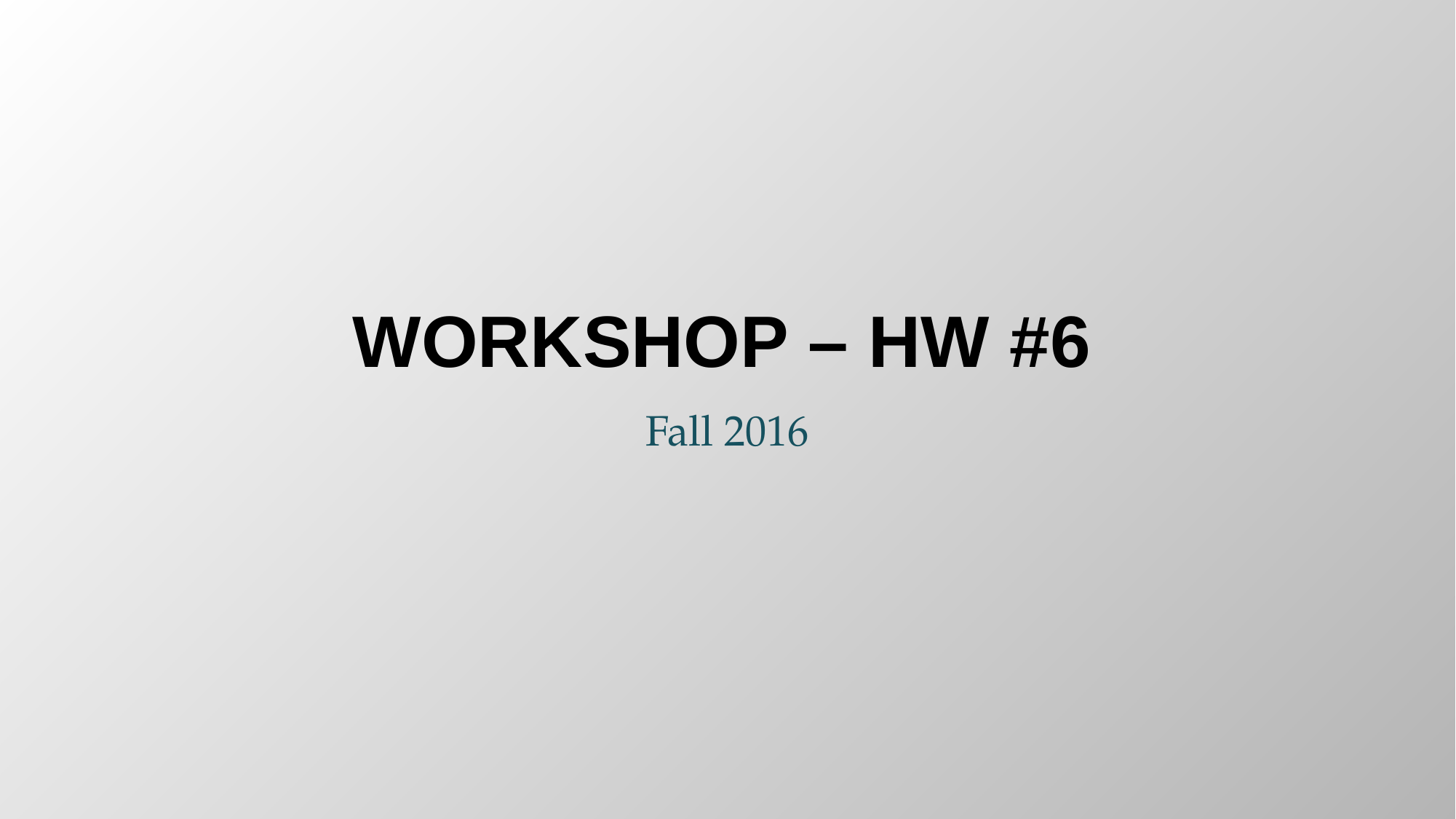

# Workshop – HW #6
Fall 2016